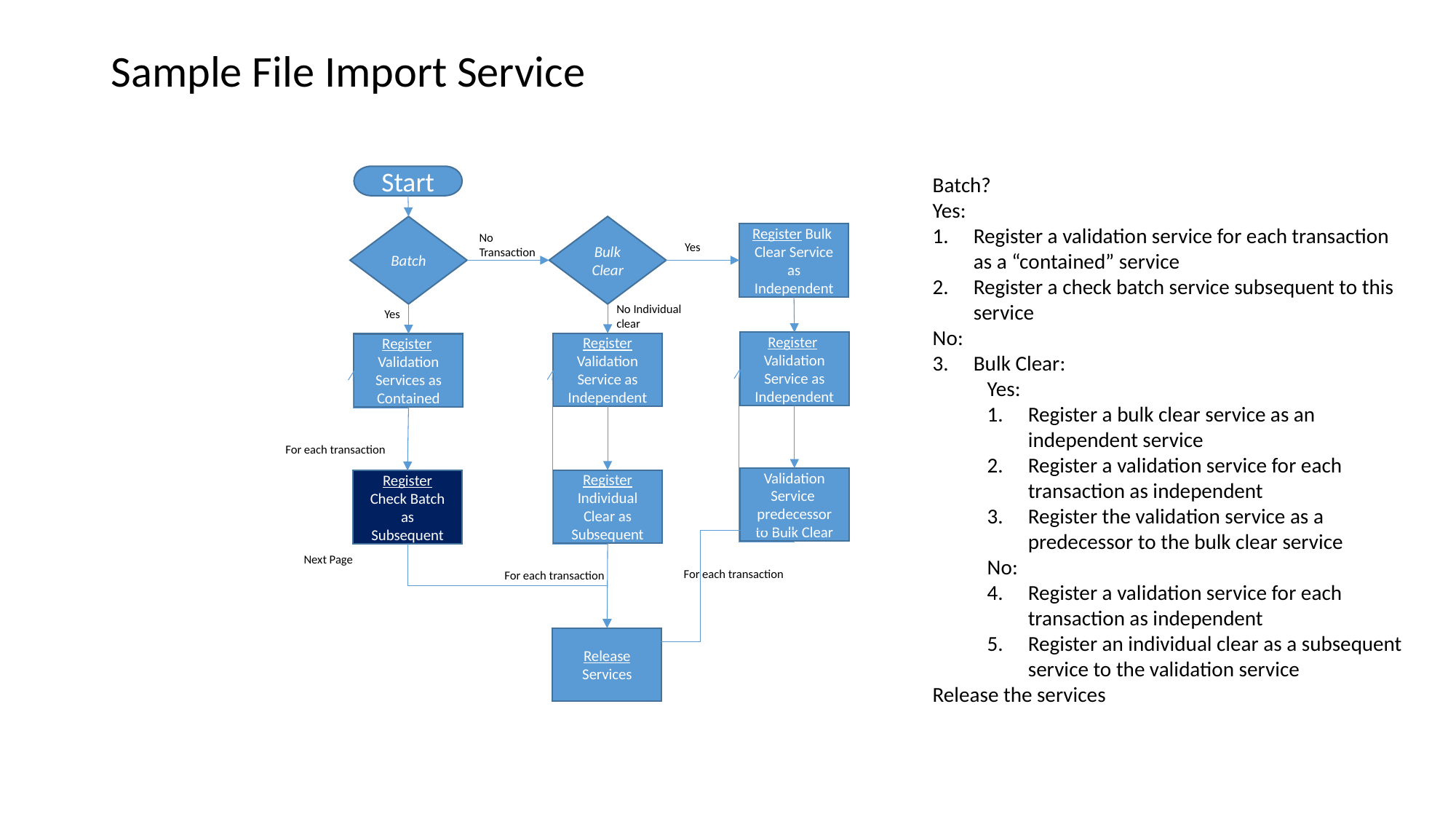

# Sample File Import Service
Start
Batch?
Yes:
Register a validation service for each transaction as a “contained” service
Register a check batch service subsequent to this service
No:
Bulk Clear:
Yes:
Register a bulk clear service as an independent service
Register a validation service for each transaction as independent
Register the validation service as a predecessor to the bulk clear service
No:
Register a validation service for each transaction as independent
Register an individual clear as a subsequent service to the validation service
Release the services
Batch
Bulk Clear
Register Bulk  Clear Service as Independent
No Transaction
Yes
No Individual clear
Yes
Register  Validation Service as Independent
Register Validation Service as Independent
Register  Validation Services as Contained
For each transaction
Validation Service  predecessor to Bulk Clear
Register Individual Clear as Subsequent
Register Check Batch as Subsequent
Next Page
For each transaction
For each transaction
Release Services